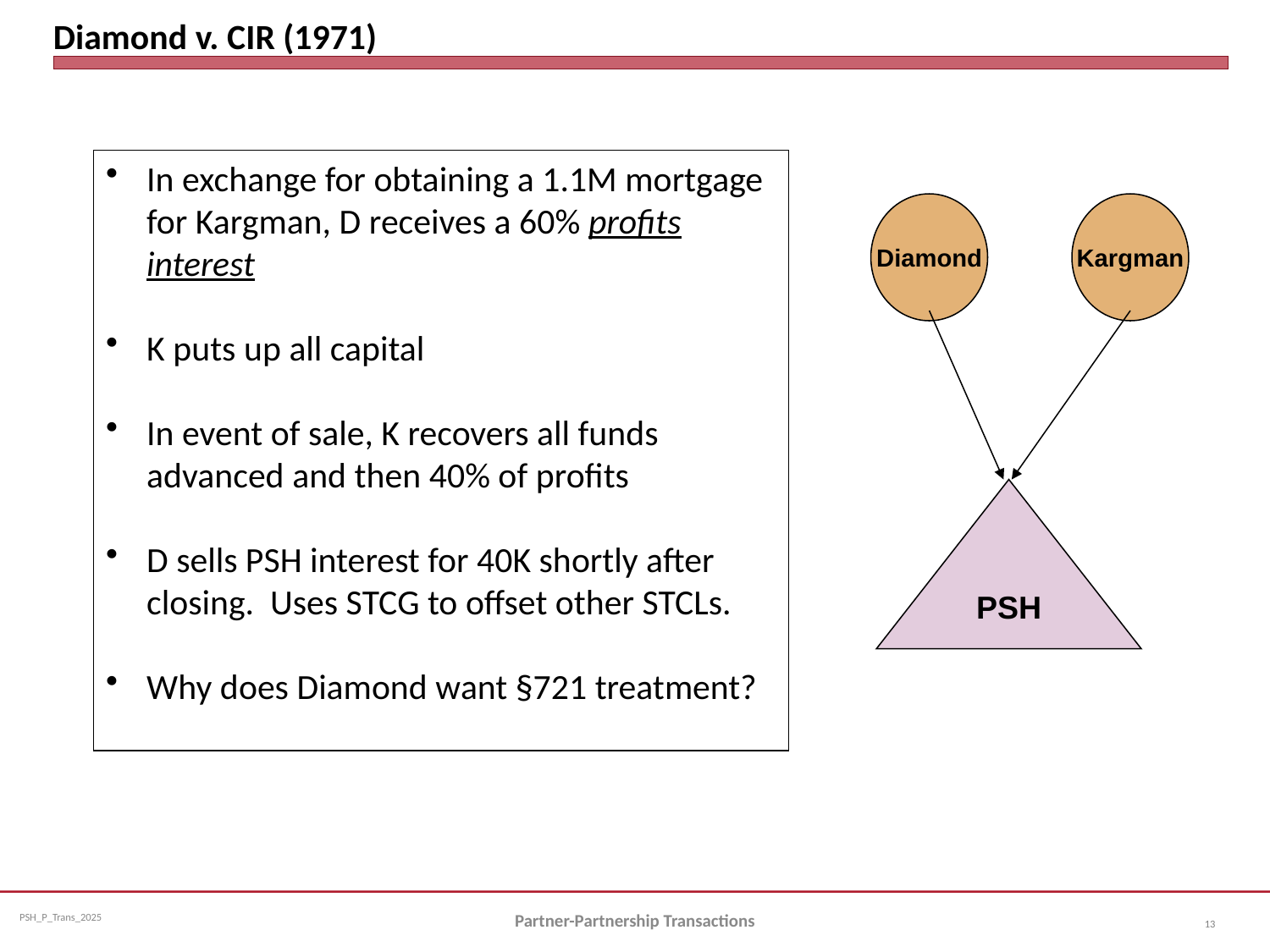

# Diamond v. CIR (1971)
In exchange for obtaining a 1.1M mortgage for Kargman, D receives a 60% profits interest

K puts up all capital

In event of sale, K recovers all funds advanced and then 40% of profits

D sells PSH interest for 40K shortly after closing.  Uses STCG to offset other STCLs.

Why does Diamond want §721 treatment?

Diamond
Kargman
PSH
Partner-Partnership Transactions
13